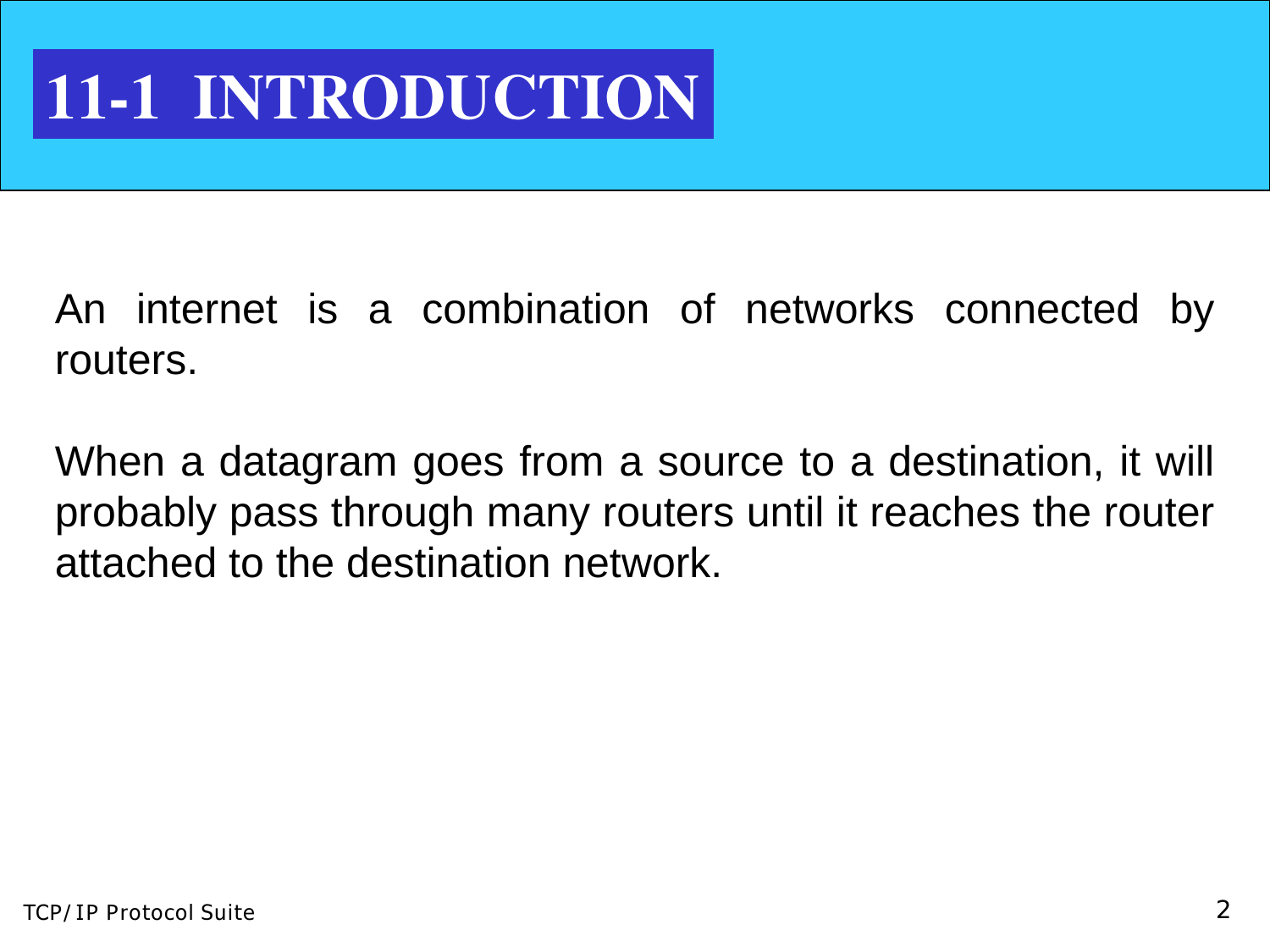

11-1  INTRODUCTION
An internet is a combination of networks connected by routers.

When a datagram goes from a source to a destination, it will probably pass through many routers until it reaches the router attached to the destination network.
2
TCP/IP Protocol Suite